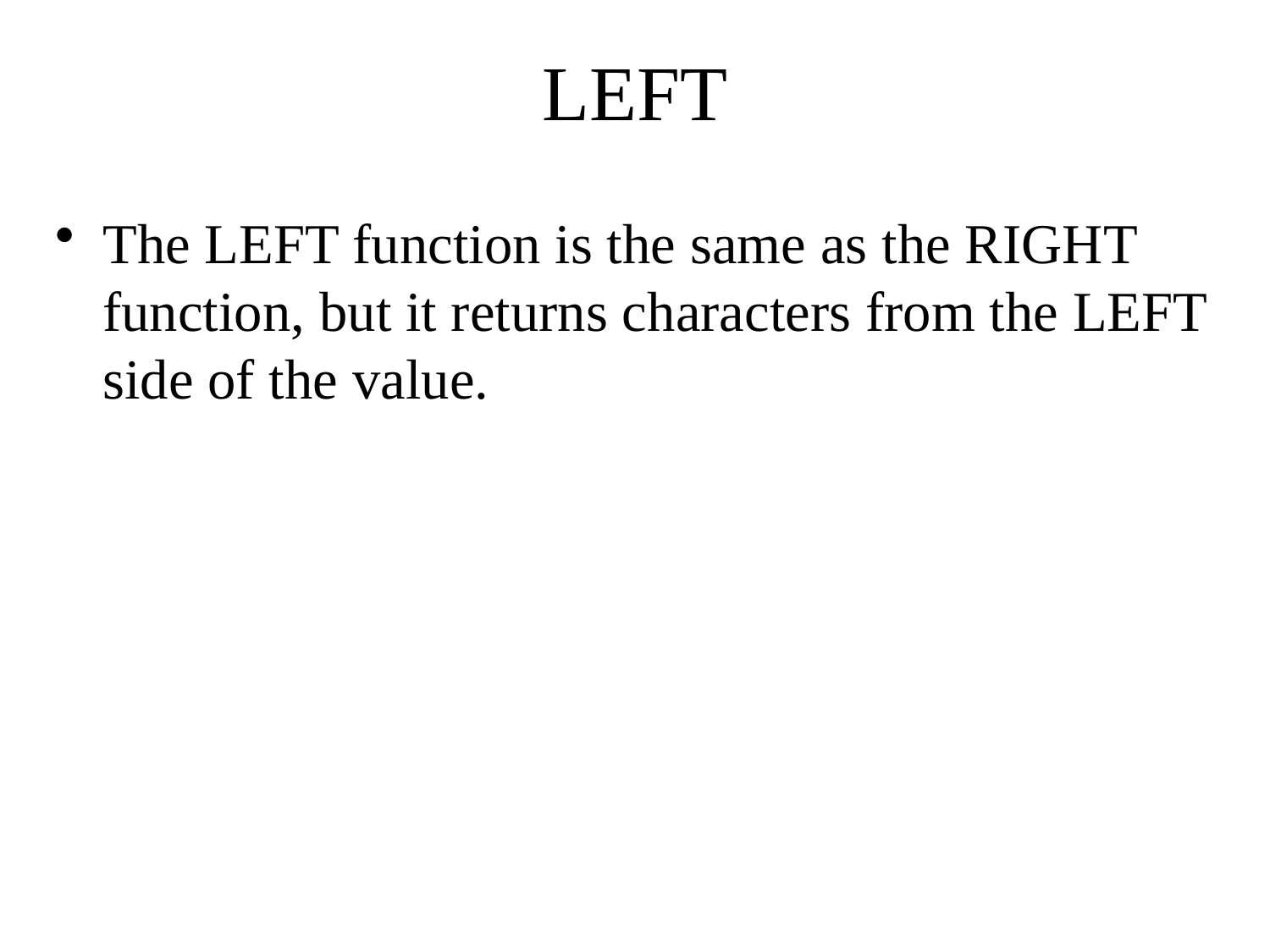

88
# LEFT
The LEFT function is the same as the RIGHT function, but it returns characters from the LEFT side of the value.